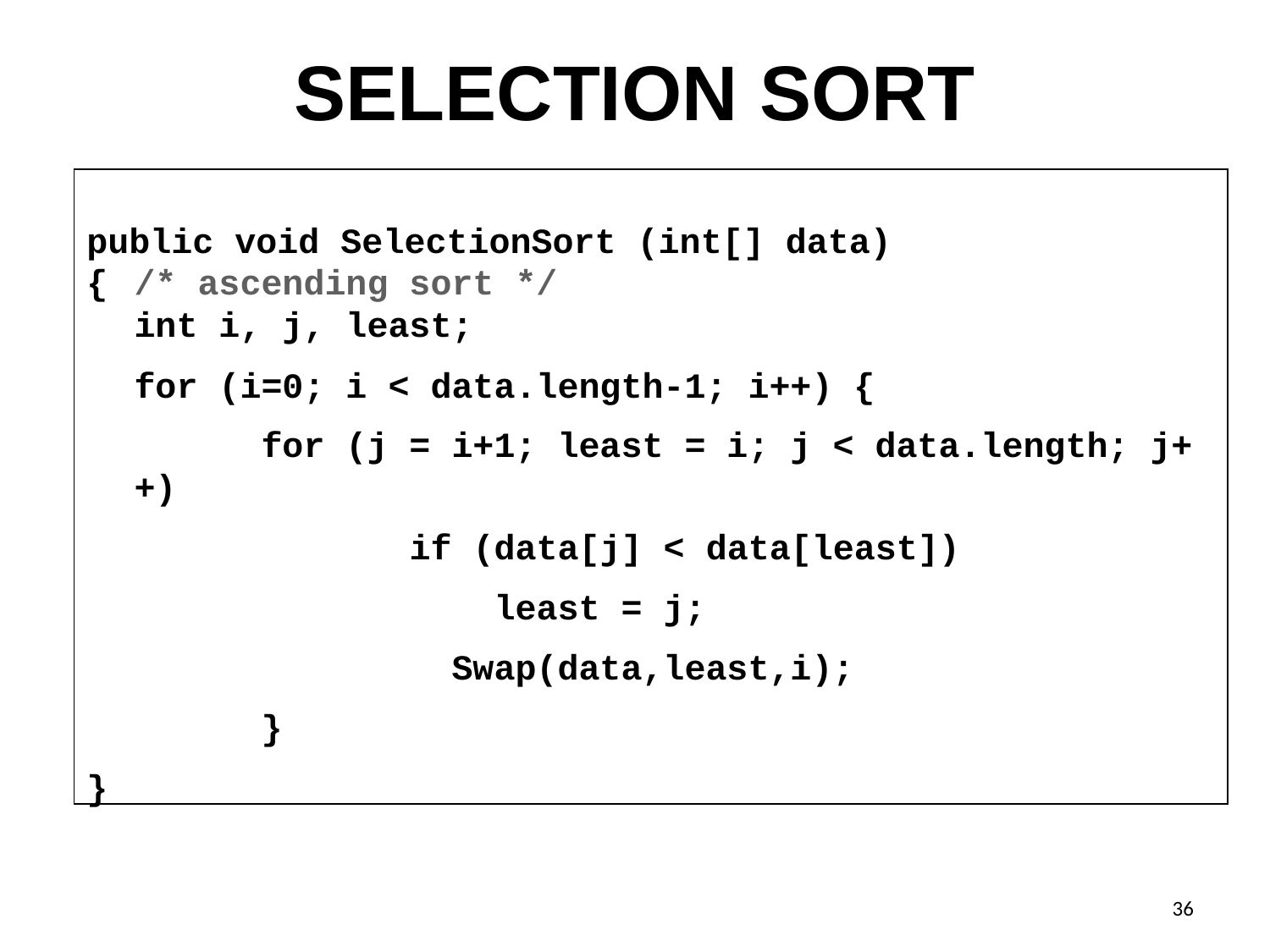

# SELECTION SORT

public void SelectionSort (int[] data)
{ 	/* ascending sort */
	int i, j, least;
	for (i=0; i < data.length-1; i++) {
		for (j = i+1; least = i; j < data.length; j++)
		       if (data[j] < data[least])
			     least = j;
		         Swap(data,least,i);
		}
}

36